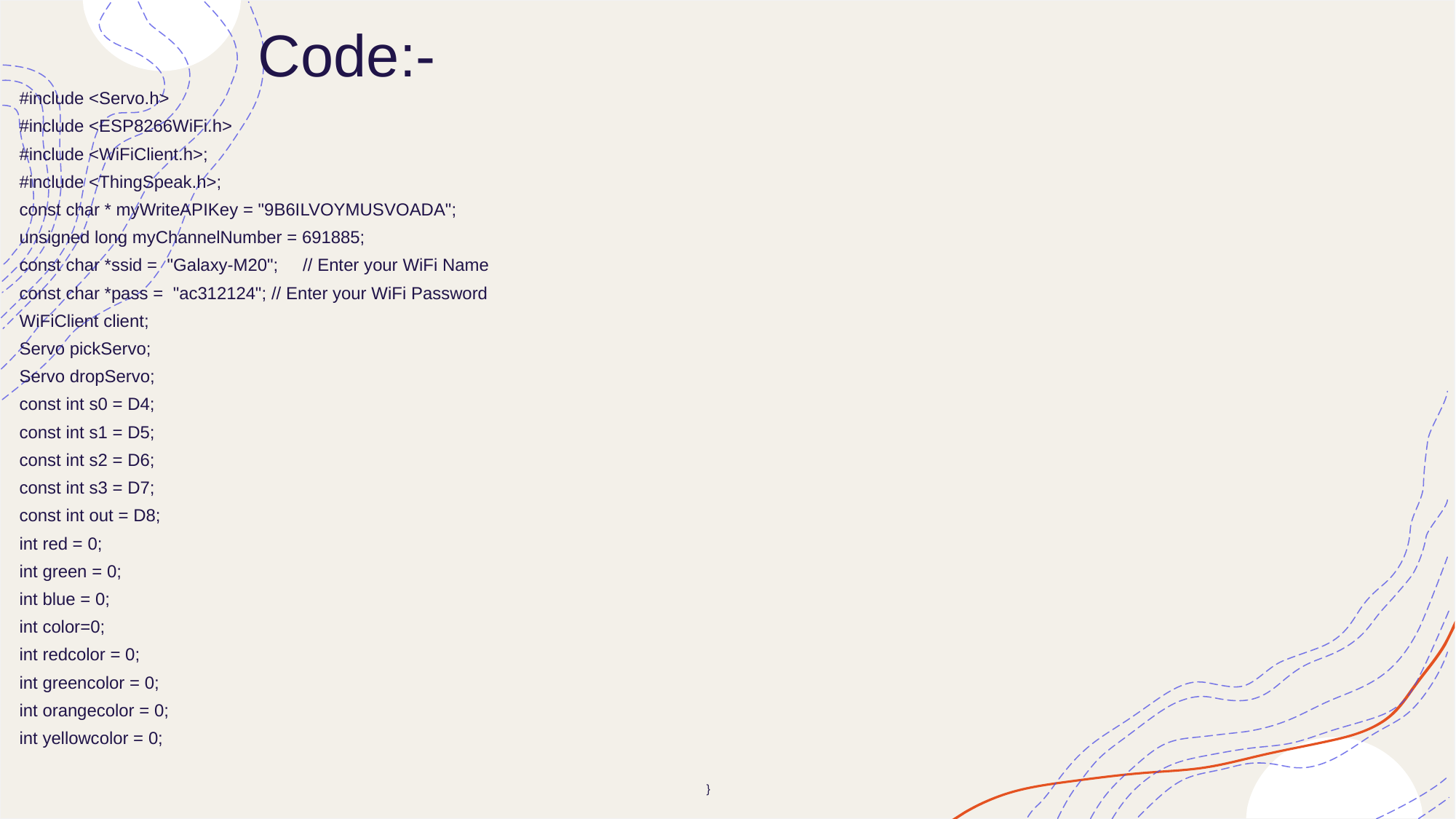

# Code:-
#include <Servo.h>
#include <ESP8266WiFi.h>
#include <WiFiClient.h>;
#include <ThingSpeak.h>;
const char * myWriteAPIKey = "9B6ILVOYMUSVOADA";
unsigned long myChannelNumber = 691885;
const char *ssid =  "Galaxy-M20";     // Enter your WiFi Name
const char *pass =  "ac312124"; // Enter your WiFi Password
WiFiClient client;
Servo pickServo;
Servo dropServo;
const int s0 = D4;
const int s1 = D5;
const int s2 = D6;
const int s3 = D7;
const int out = D8;
int red = 0;
int green = 0;
int blue = 0;
int color=0;
int redcolor = 0;
int greencolor = 0;
int orangecolor = 0;
int yellowcolor = 0;

}